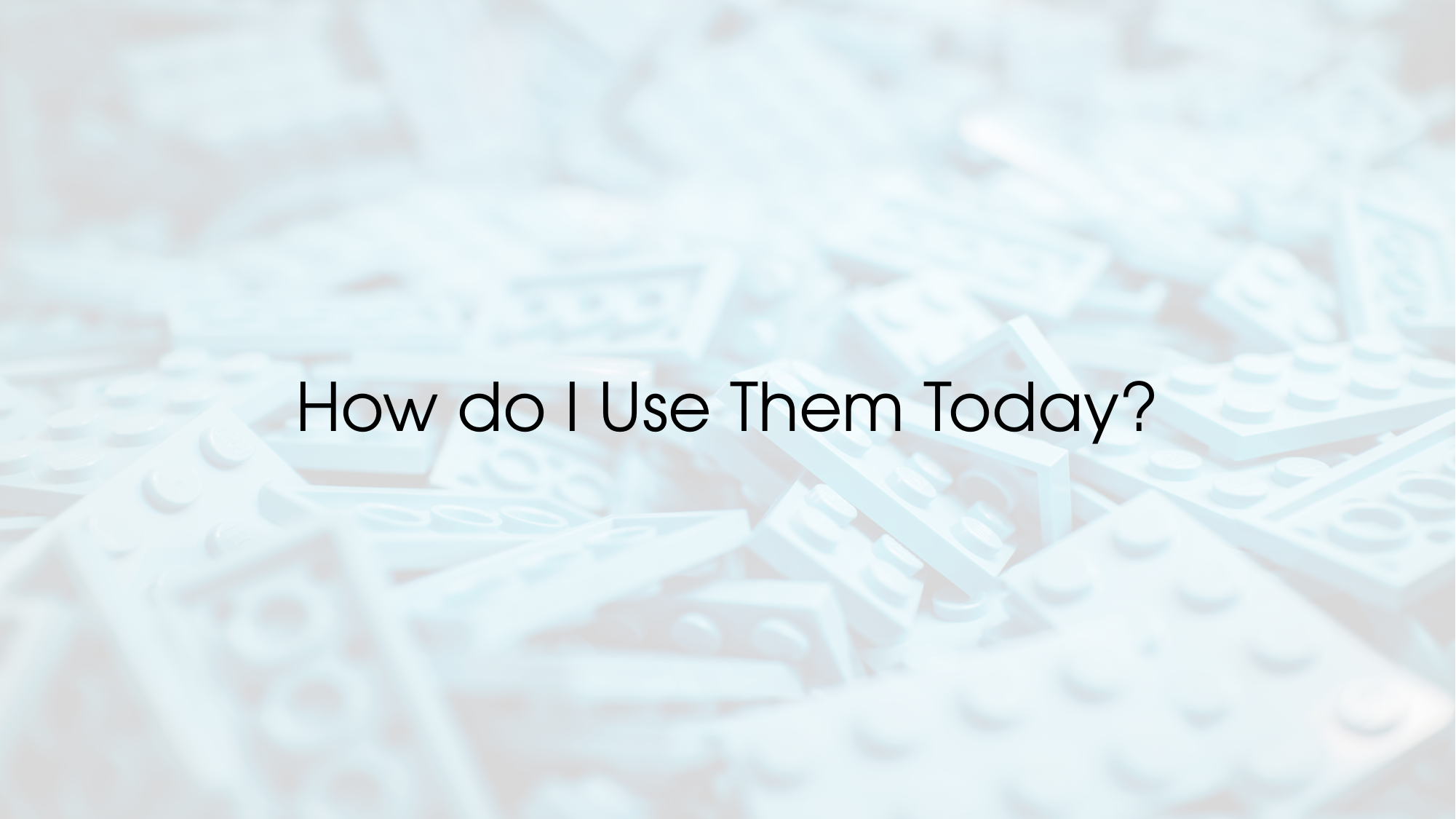

# How do I Use Them Today?